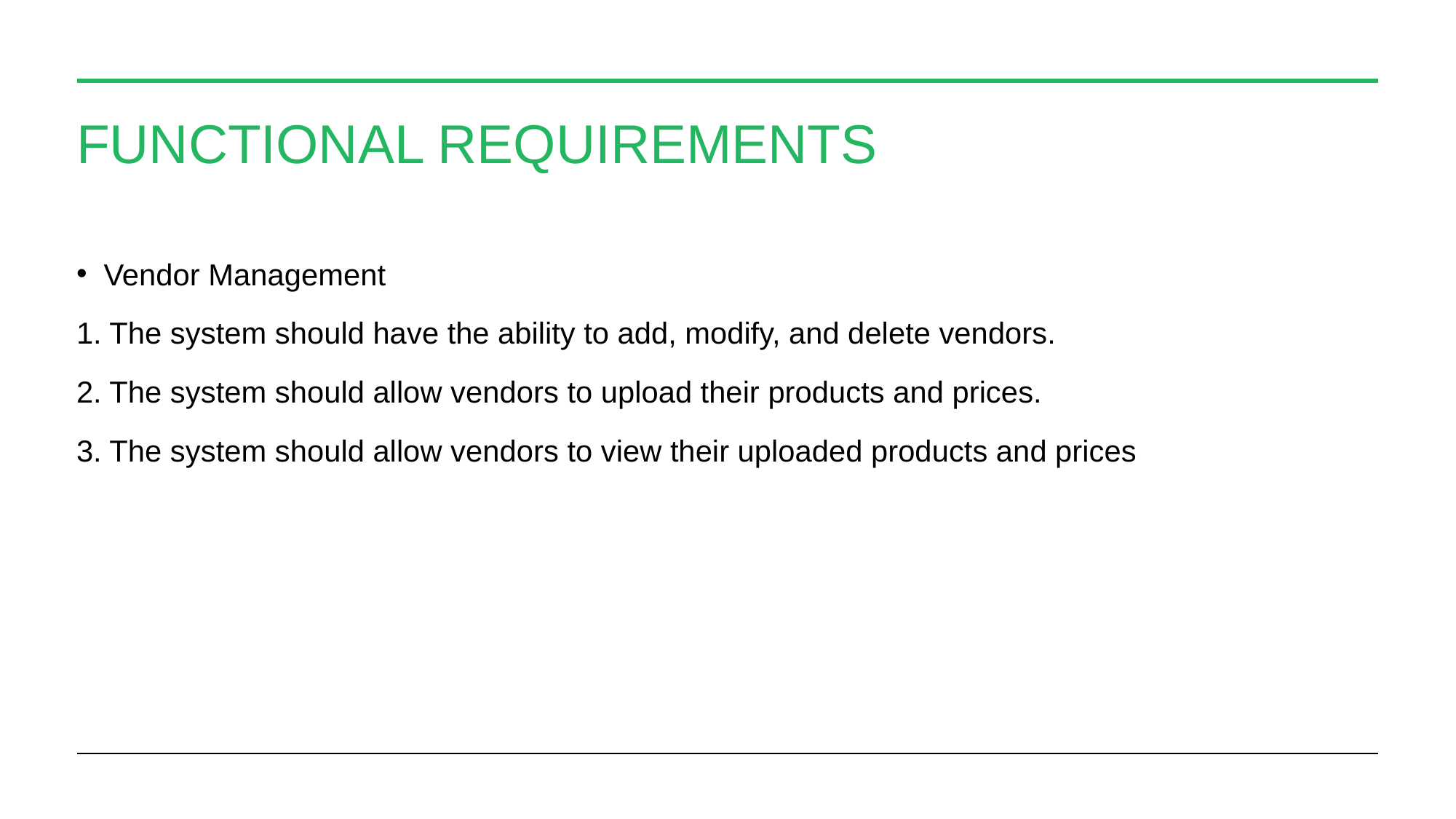

# FUNCTIONAL REQUIREMENTS
Vendor Management
1. The system should have the ability to add, modify, and delete vendors.
2. The system should allow vendors to upload their products and prices.
3. The system should allow vendors to view their uploaded products and prices